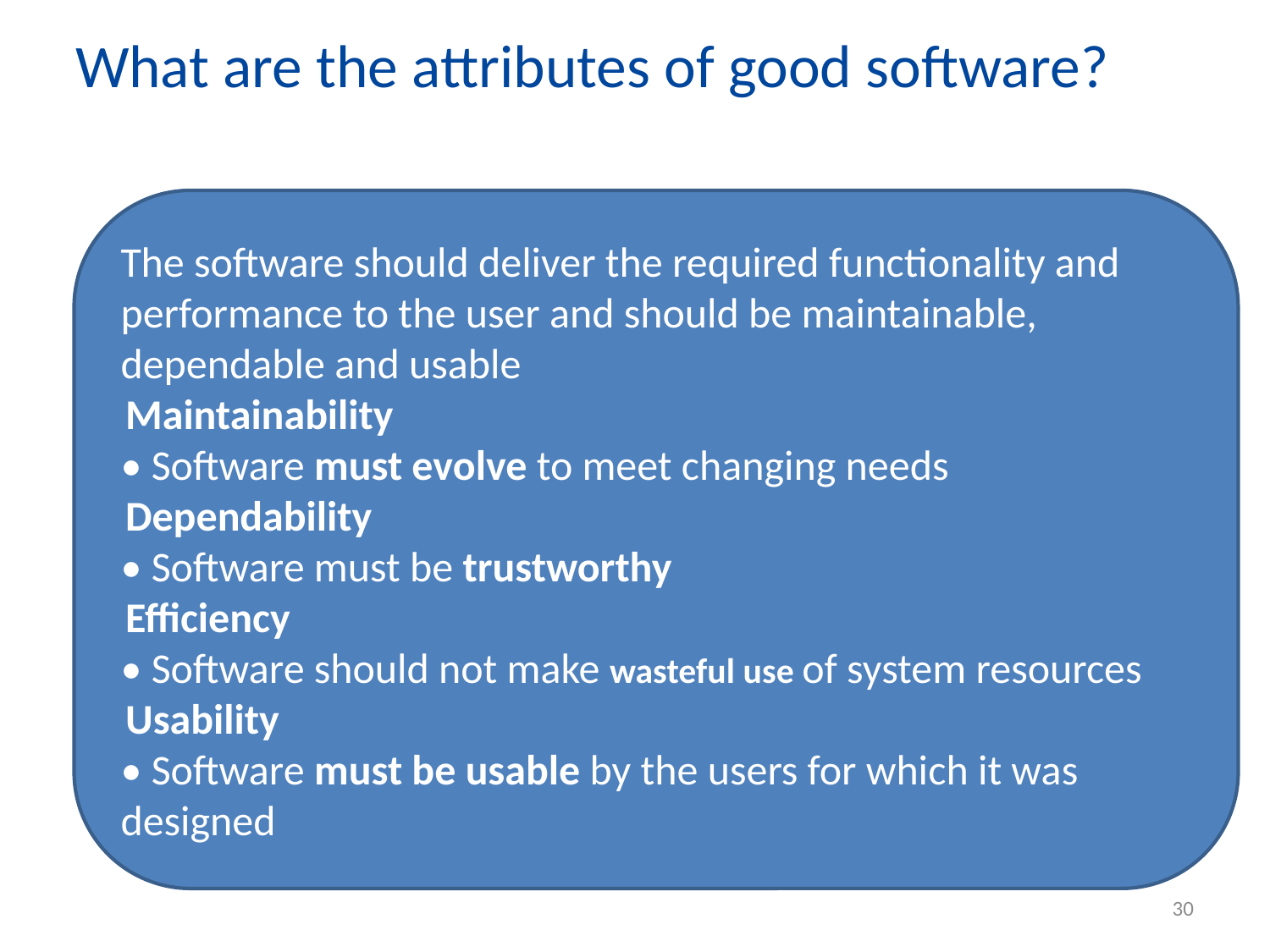

# What are the attributes of good software?
The software should deliver the required functionality and performance to the user and should be maintainable, dependable and usable
 Maintainability
• Software must evolve to meet changing needs
 Dependability
• Software must be trustworthy
 Efficiency
• Software should not make wasteful use of system resources
 Usability
• Software must be usable by the users for which it was designed
30